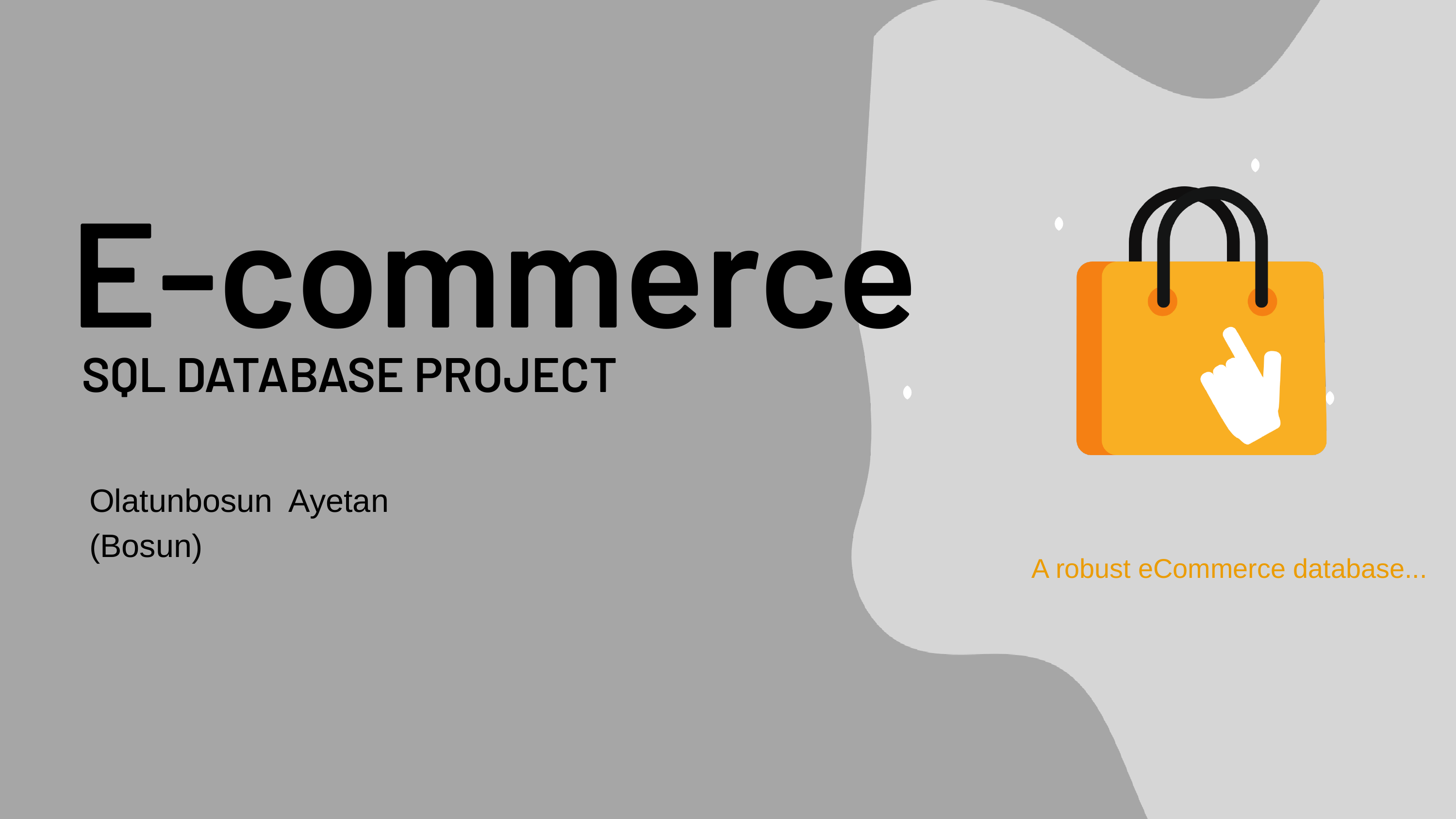

E-commerce

SQL DATABASE PROJECT

Olatunbosun  Ayetan (Bosun)
A robust eCommerce database...